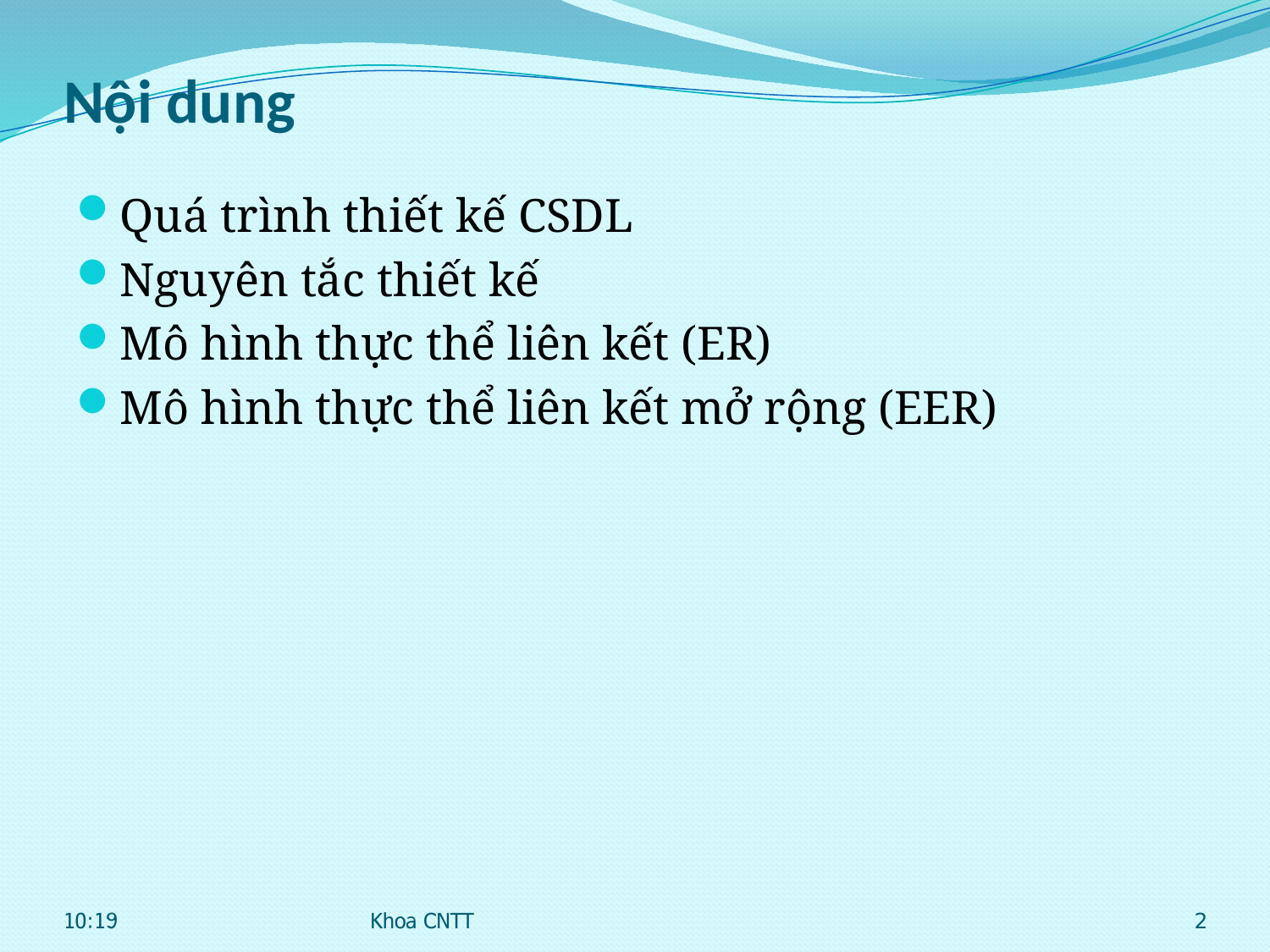

# Nội dung
Quá trình thiết kế CSDL
Nguyên tắc thiết kế
Mô hình thực thể liên kết (ER)
Mô hình thực thể liên kết mở rộng (EER)

10:19
Khoa CNTT
2